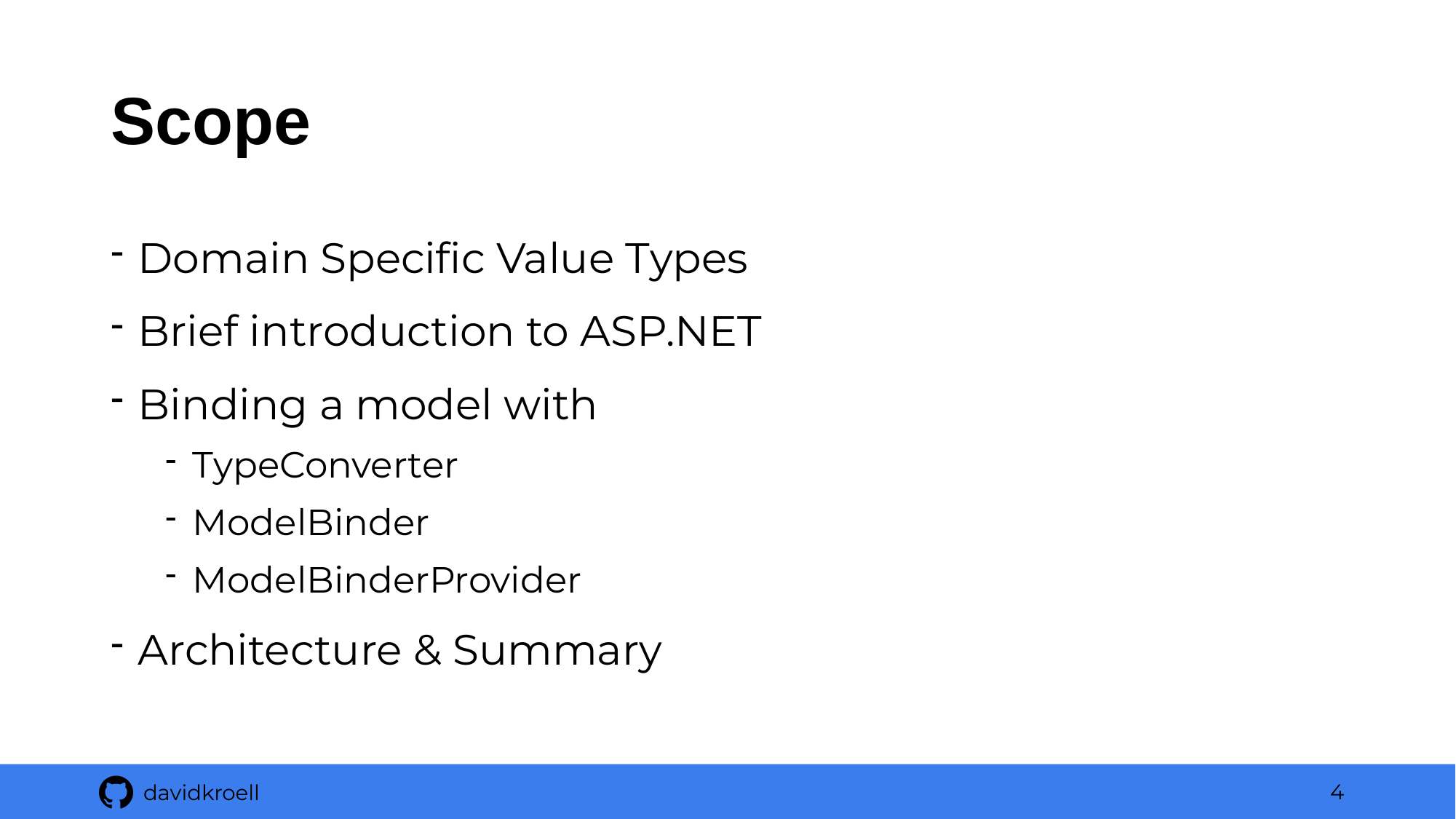

# Scope
Domain Specific Value Types
Brief introduction to ASP.NET
Binding a model with
TypeConverter
ModelBinder
ModelBinderProvider
Architecture & Summary
4